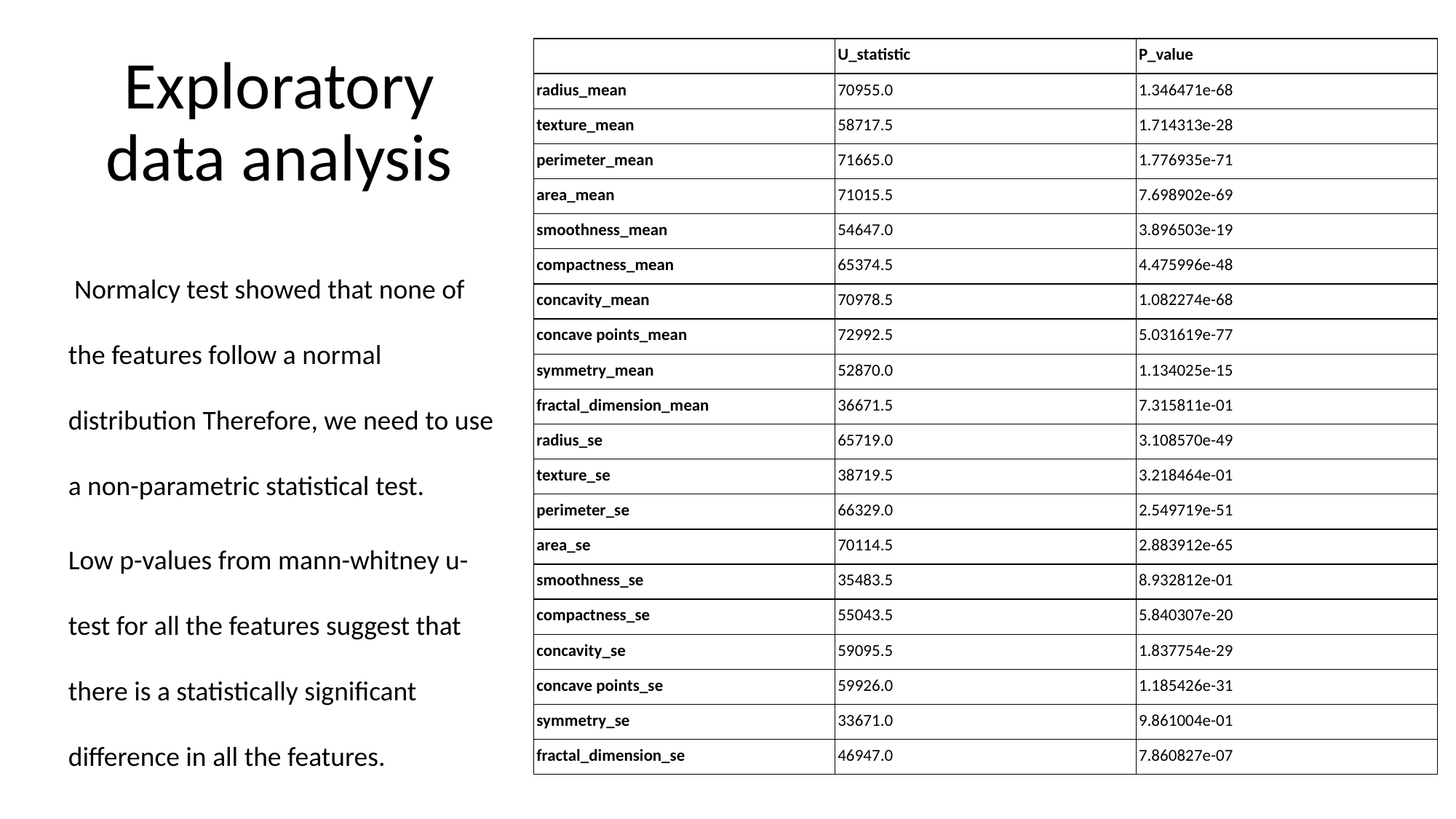

# Exploratory data analysis
|  | U\_statistic | P\_value |
| --- | --- | --- |
| radius\_mean | 70955.0 | 1.346471e-68 |
| texture\_mean | 58717.5 | 1.714313e-28 |
| perimeter\_mean | 71665.0 | 1.776935e-71 |
| area\_mean | 71015.5 | 7.698902e-69 |
| smoothness\_mean | 54647.0 | 3.896503e-19 |
| compactness\_mean | 65374.5 | 4.475996e-48 |
| concavity\_mean | 70978.5 | 1.082274e-68 |
| concave points\_mean | 72992.5 | 5.031619e-77 |
| symmetry\_mean | 52870.0 | 1.134025e-15 |
| fractal\_dimension\_mean | 36671.5 | 7.315811e-01 |
| radius\_se | 65719.0 | 3.108570e-49 |
| texture\_se | 38719.5 | 3.218464e-01 |
| perimeter\_se | 66329.0 | 2.549719e-51 |
| area\_se | 70114.5 | 2.883912e-65 |
| smoothness\_se | 35483.5 | 8.932812e-01 |
| compactness\_se | 55043.5 | 5.840307e-20 |
| concavity\_se | 59095.5 | 1.837754e-29 |
| concave points\_se | 59926.0 | 1.185426e-31 |
| symmetry\_se | 33671.0 | 9.861004e-01 |
| fractal\_dimension\_se | 46947.0 | 7.860827e-07 |
 Normalcy test showed that none of the features follow a normal distribution Therefore, we need to use a non-parametric statistical test.
Low p-values from mann-whitney u-test for all the features suggest that there is a statistically significant difference in all the features.